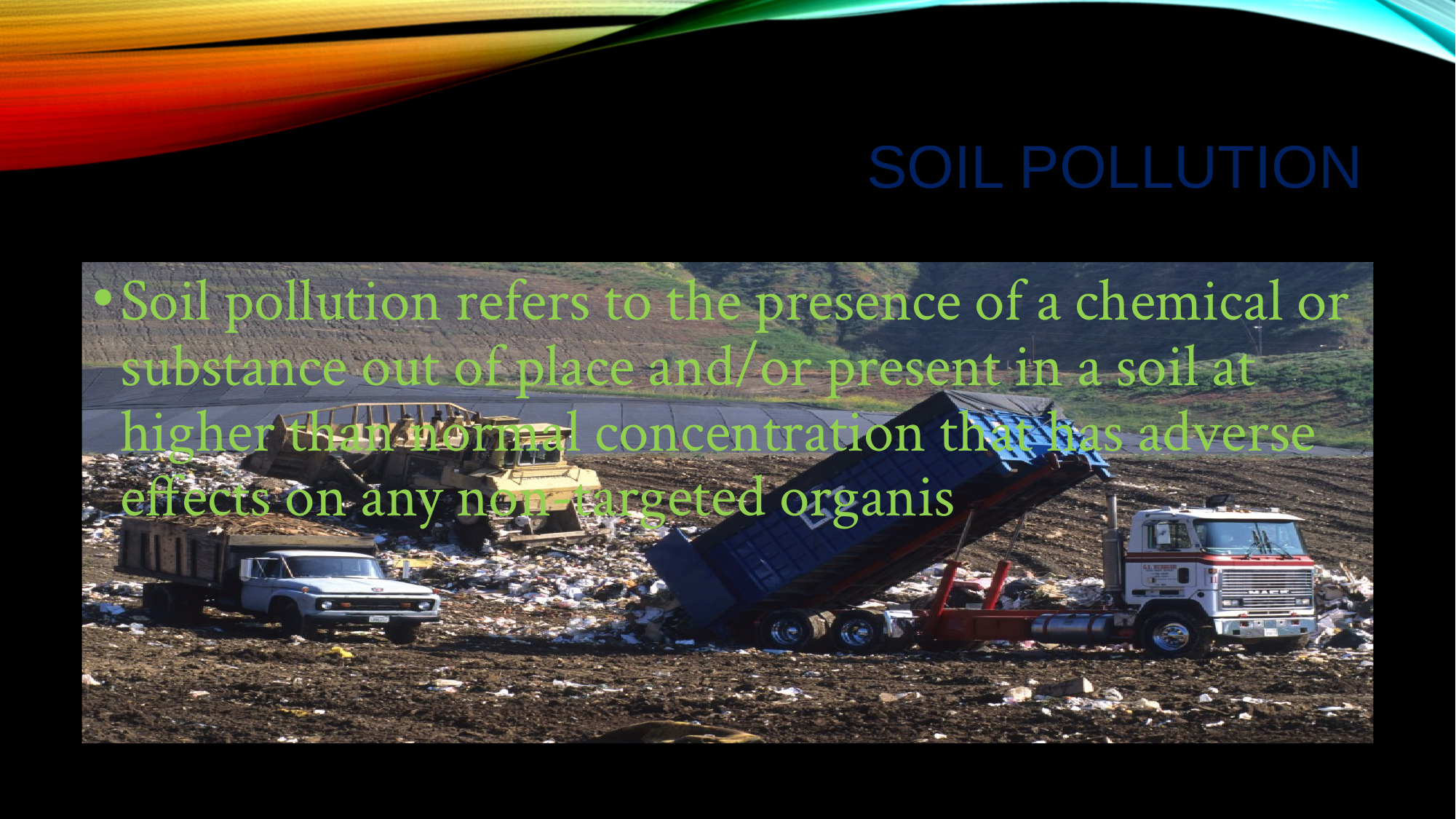

# Soil pollution
Soil pollution refers to the presence of a chemical or substance out of place and/or present in a soil at higher than normal concentration that has adverse effects on any non-targeted organis